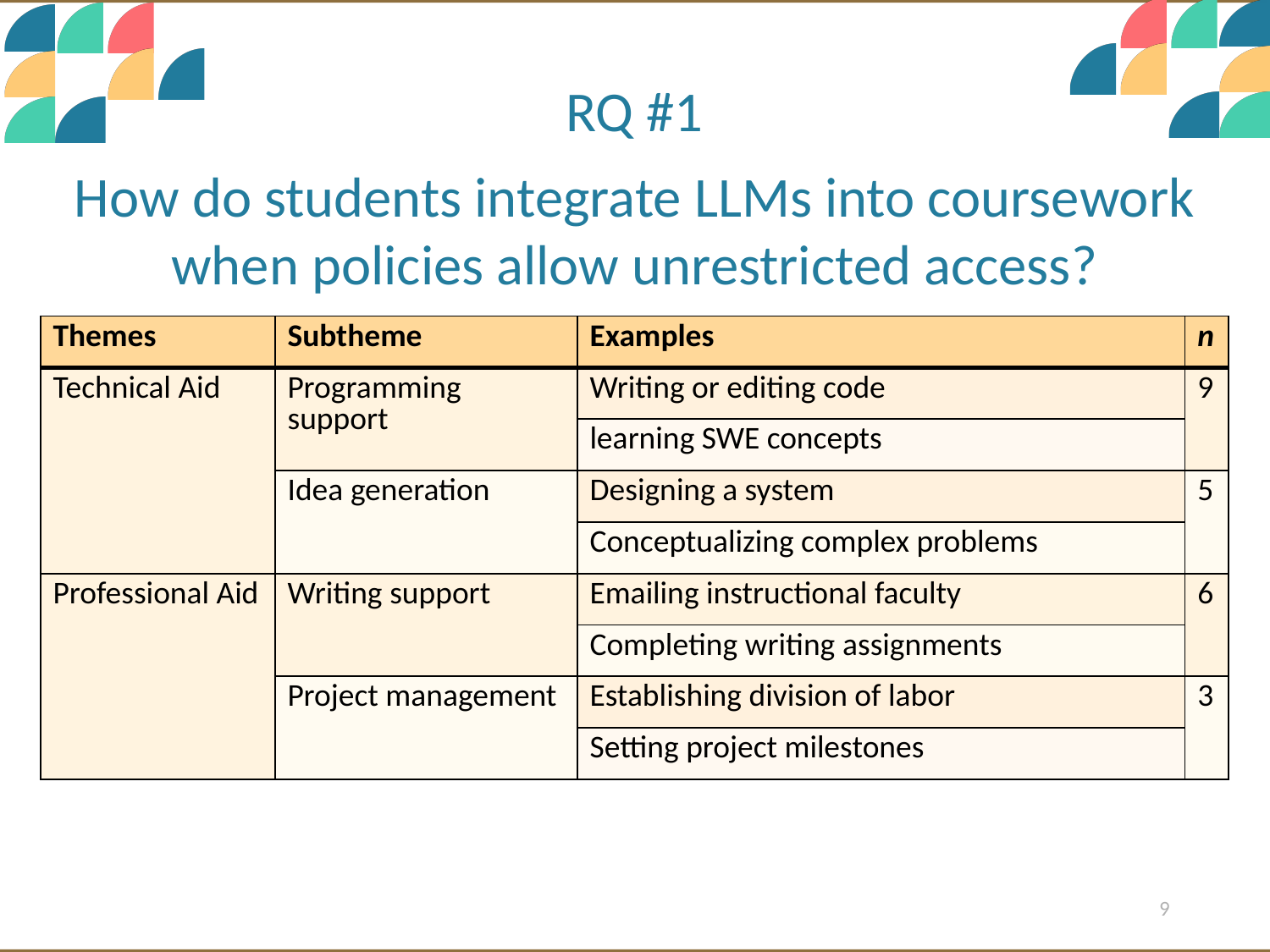

RQ #1
How do students integrate LLMs into coursework when policies allow unrestricted access?
| Themes | Subtheme | Examples | n |
| --- | --- | --- | --- |
| Technical Aid | Programming support | Writing or editing code | 9 |
|  |  | learning SWE concepts |  |
|  | Idea generation | Designing a system | 5 |
|  |  | Conceptualizing complex problems |  |
| Professional Aid | Writing support | Emailing instructional faculty | 6 |
|  |  | Completing writing assignments |  |
|  | Project management | Establishing division of labor | 3 |
|  |  | Setting project milestones |  |
9